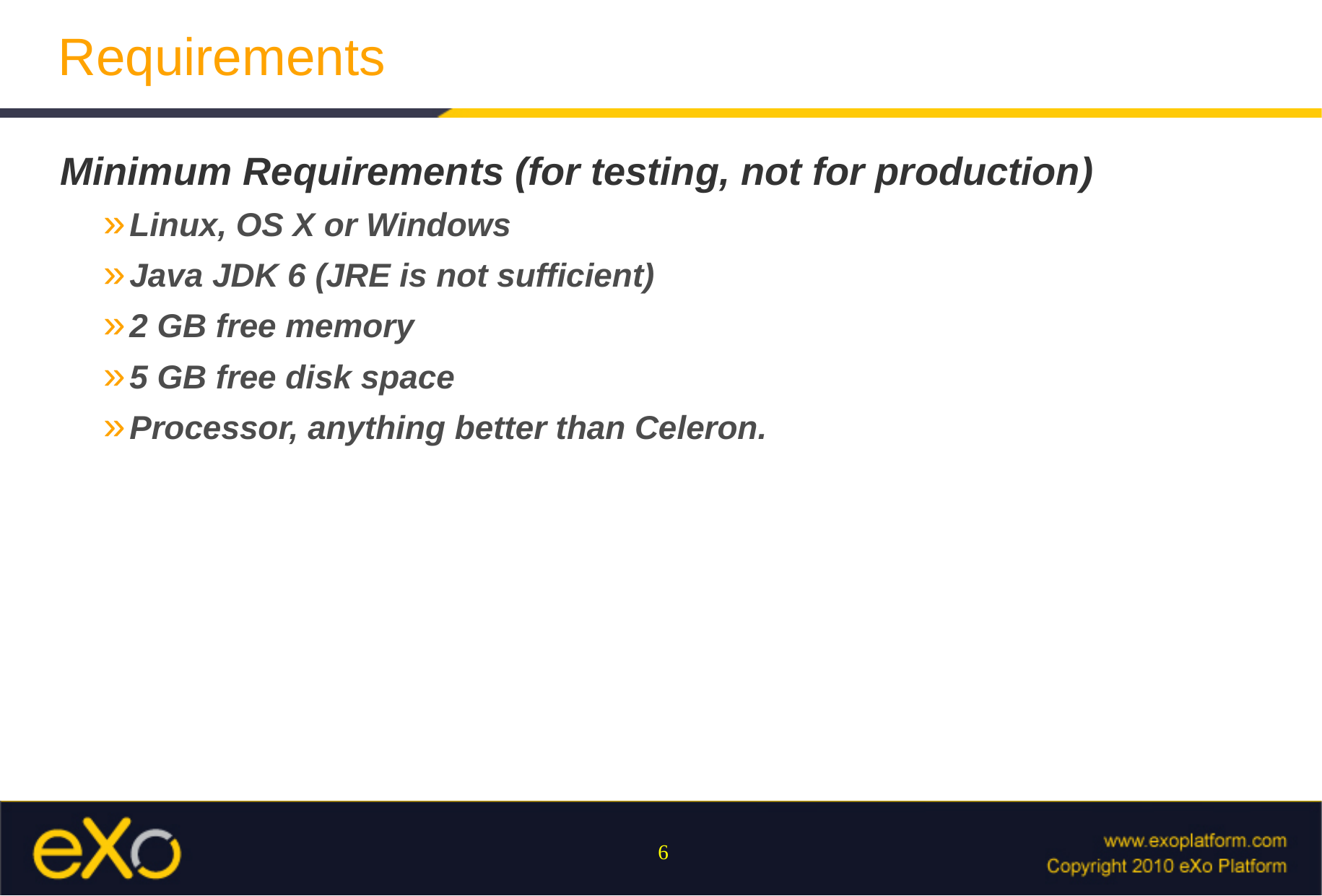

# Requirements
Minimum Requirements (for testing, not for production)
Linux, OS X or Windows
Java JDK 6 (JRE is not sufficient)
2 GB free memory
5 GB free disk space
Processor, anything better than Celeron.